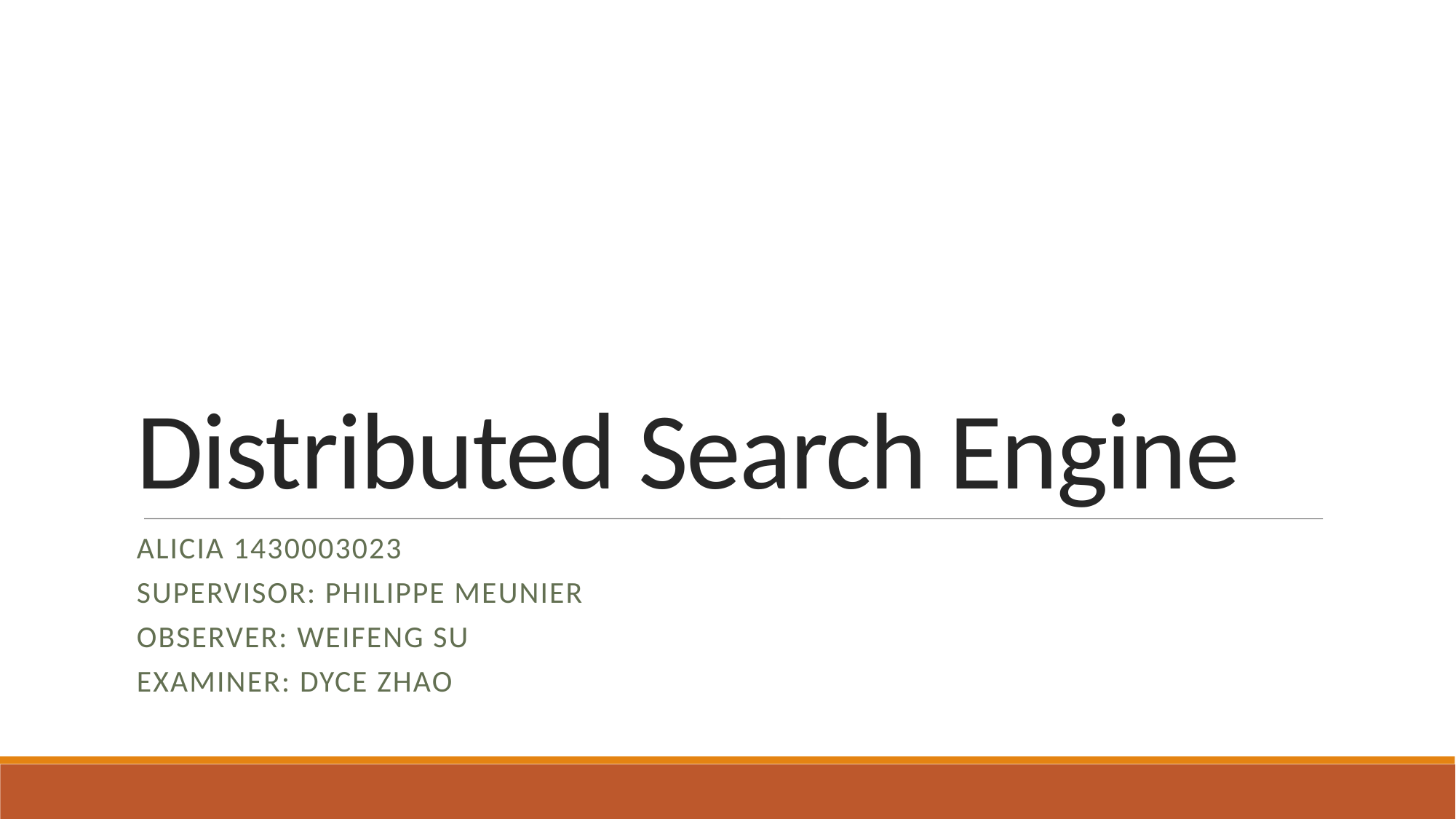

# Distributed Search Engine
Alicia 1430003023
Supervisor: pHIlIPPE MEunIER
Observer: WEIFENG SU
EXAMINER: DYCE ZHAO